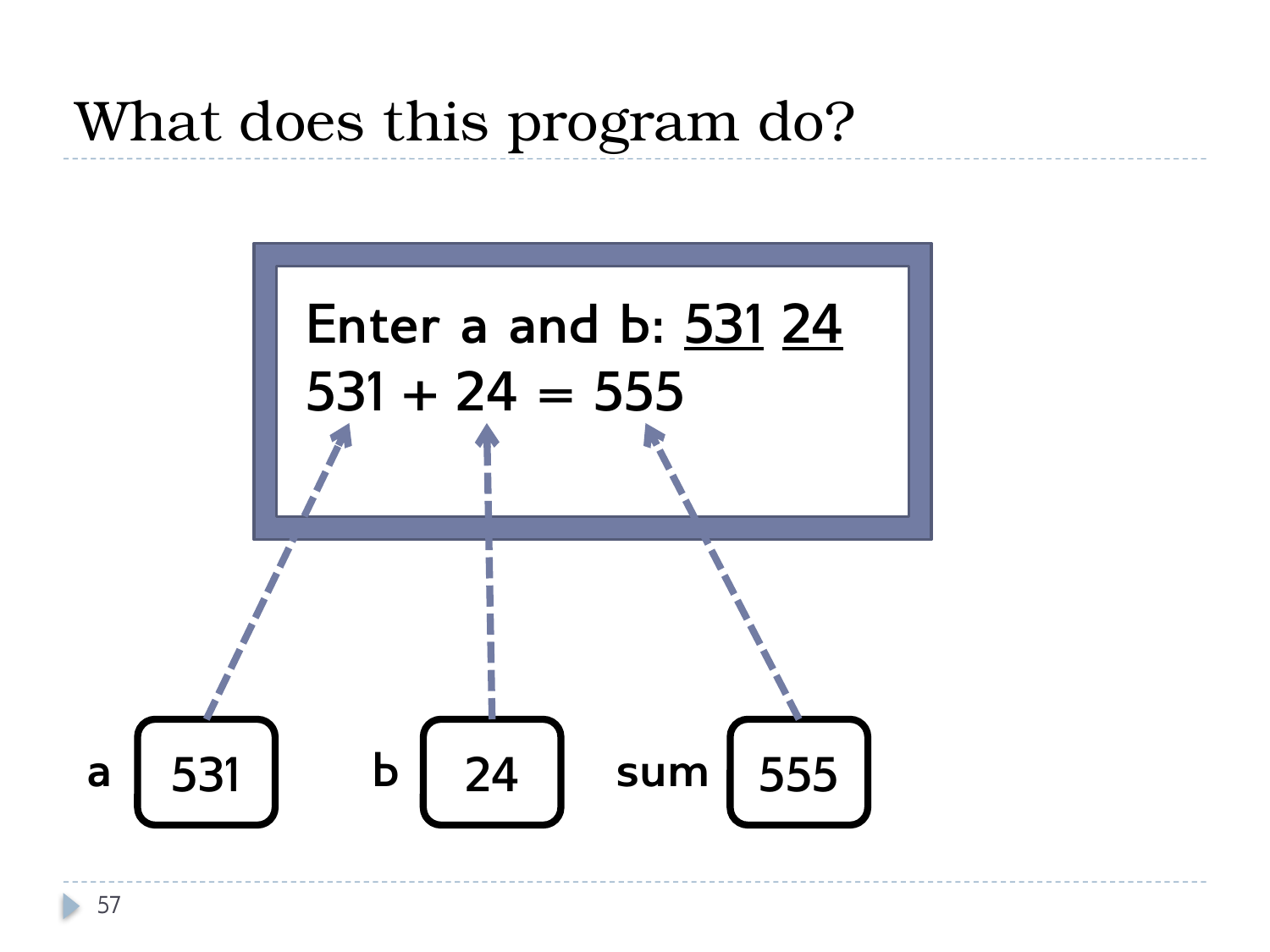

# What does this program do?

 Enter a and b: 531 24
 531 + 24 = 555
531
24
555
a
b
sum
57